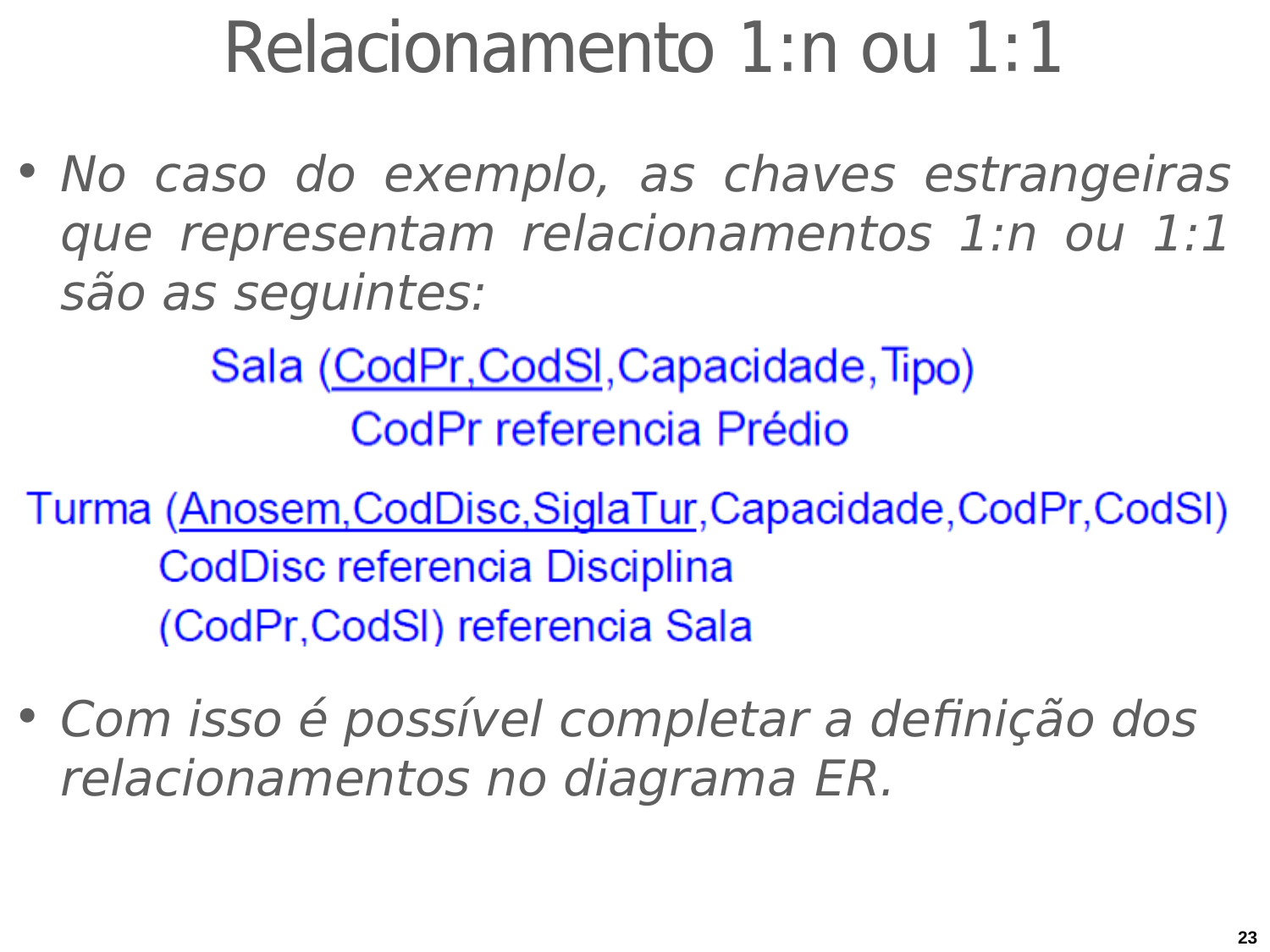

# Relacionamento 1:n ou 1:1
No caso do exemplo, as chaves estrangeiras  que representam relacionamentos 1:n ou 1:1  são as seguintes:

Com isso é possível completar a definição dos  relacionamentos no diagrama ER.
23